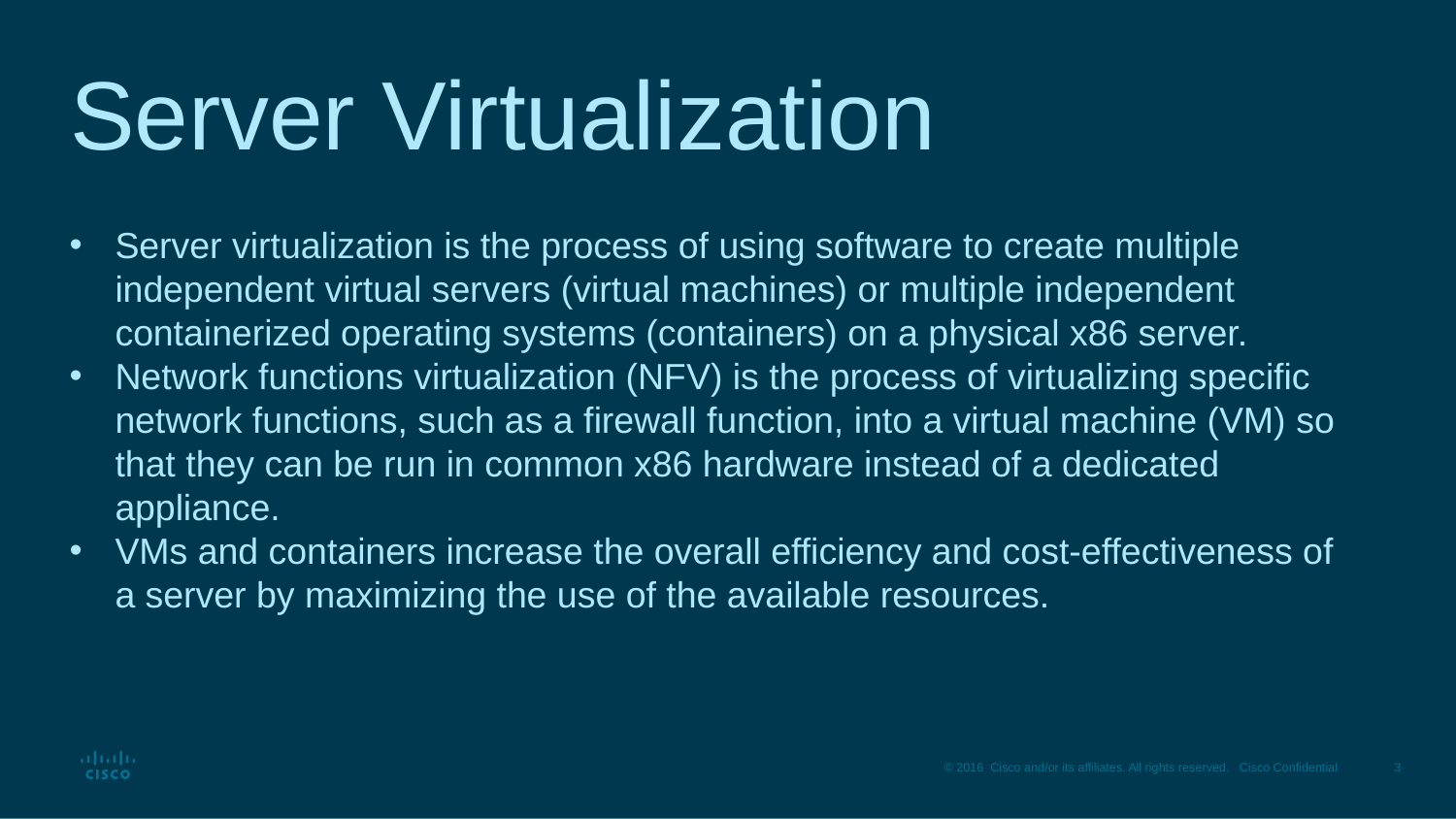

# Server Virtualization
Server virtualization is the process of using software to create multiple independent virtual servers (virtual machines) or multiple independent containerized operating systems (containers) on a physical x86 server.
Network functions virtualization (NFV) is the process of virtualizing specific network functions, such as a firewall function, into a virtual machine (VM) so that they can be run in common x86 hardware instead of a dedicated appliance.
VMs and containers increase the overall efficiency and cost-effectiveness of a server by maximizing the use of the available resources.